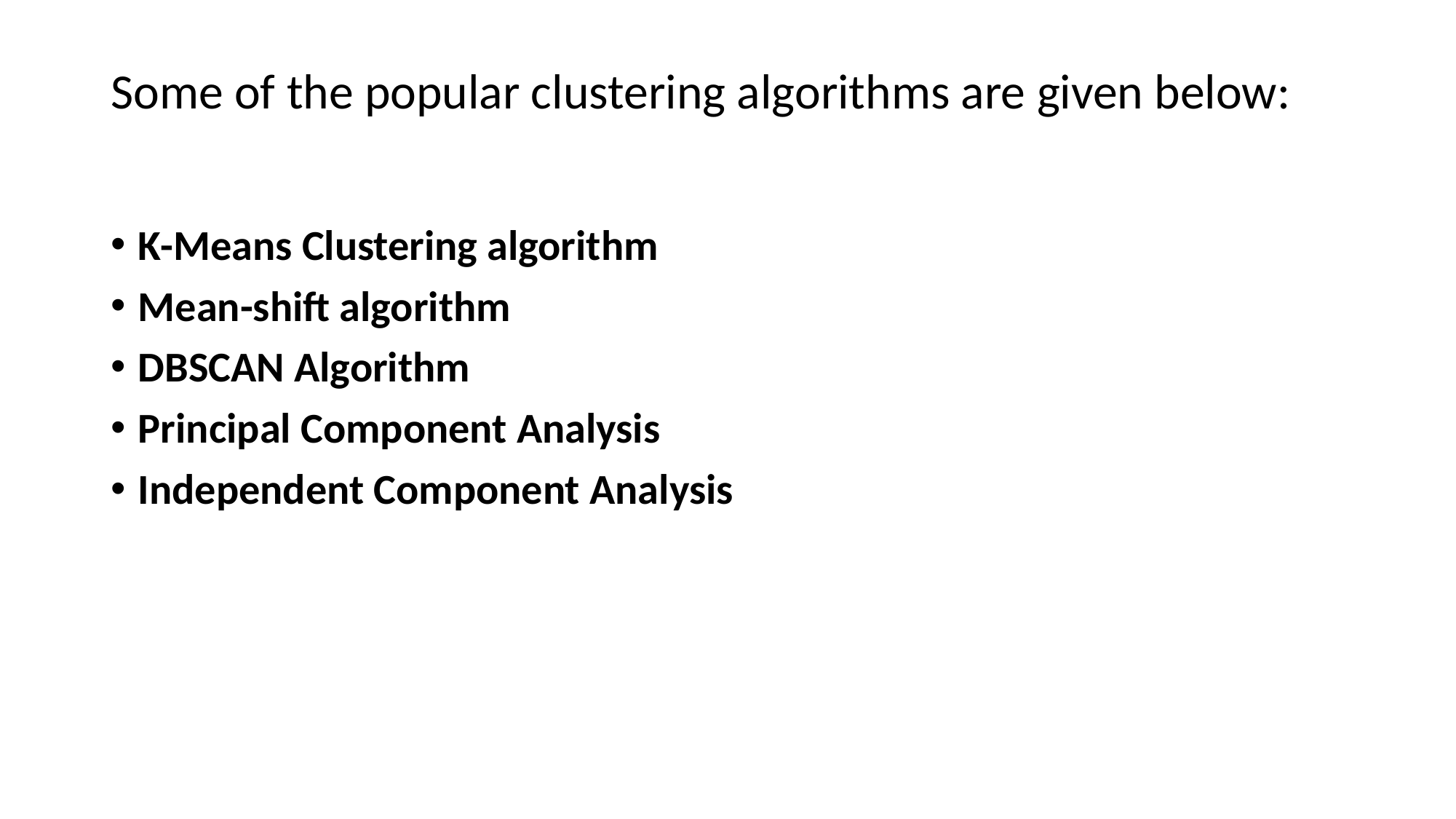

# Some of the popular clustering algorithms are given below:
K-Means Clustering algorithm
Mean-shift algorithm
DBSCAN Algorithm
Principal Component Analysis
Independent Component Analysis